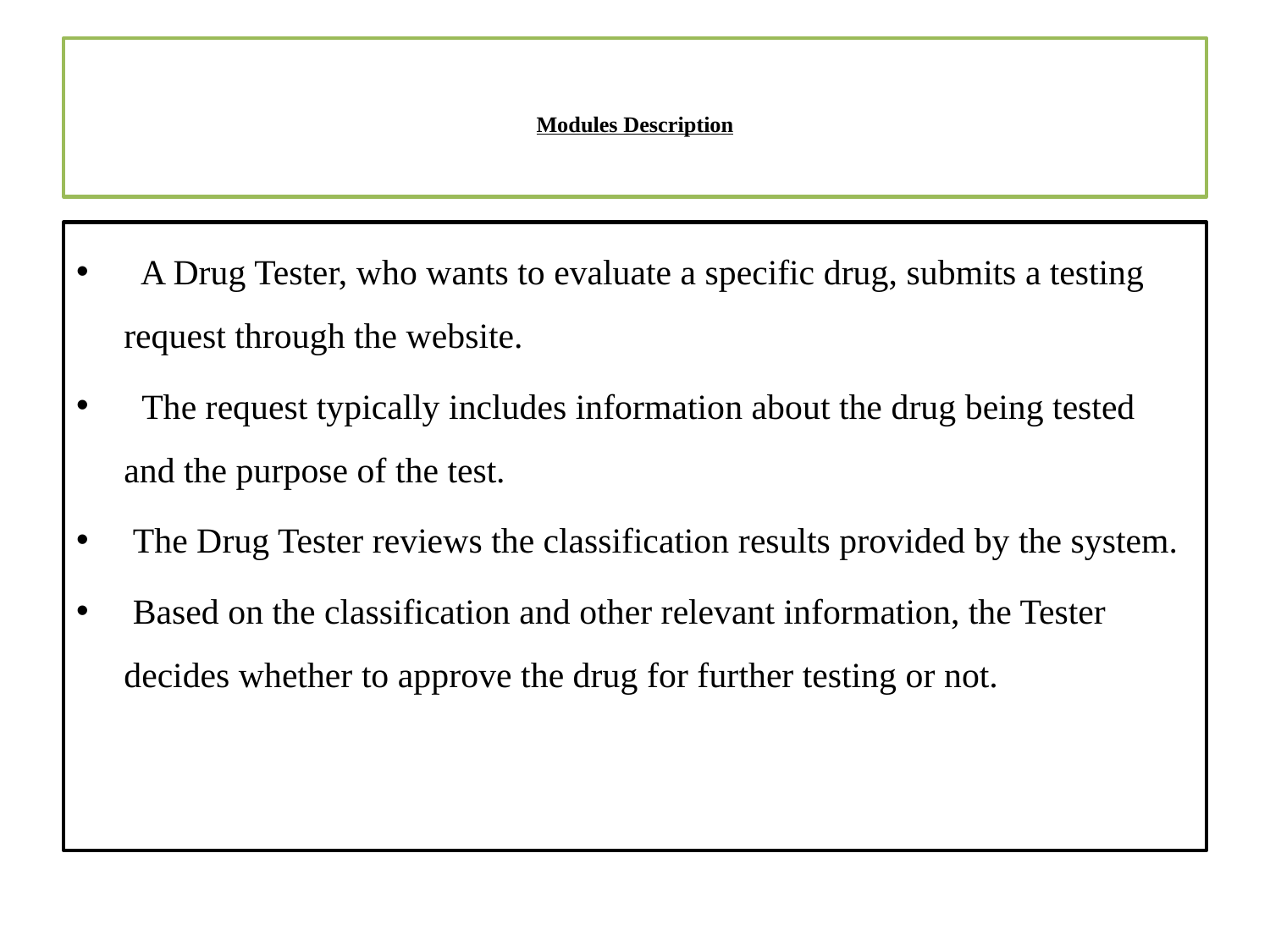

# Modules Description
  A Drug Tester, who wants to evaluate a specific drug, submits a testing request through the website.
  The request typically includes information about the drug being tested and the purpose of the test.
 The Drug Tester reviews the classification results provided by the system.
 Based on the classification and other relevant information, the Tester decides whether to approve the drug for further testing or not.